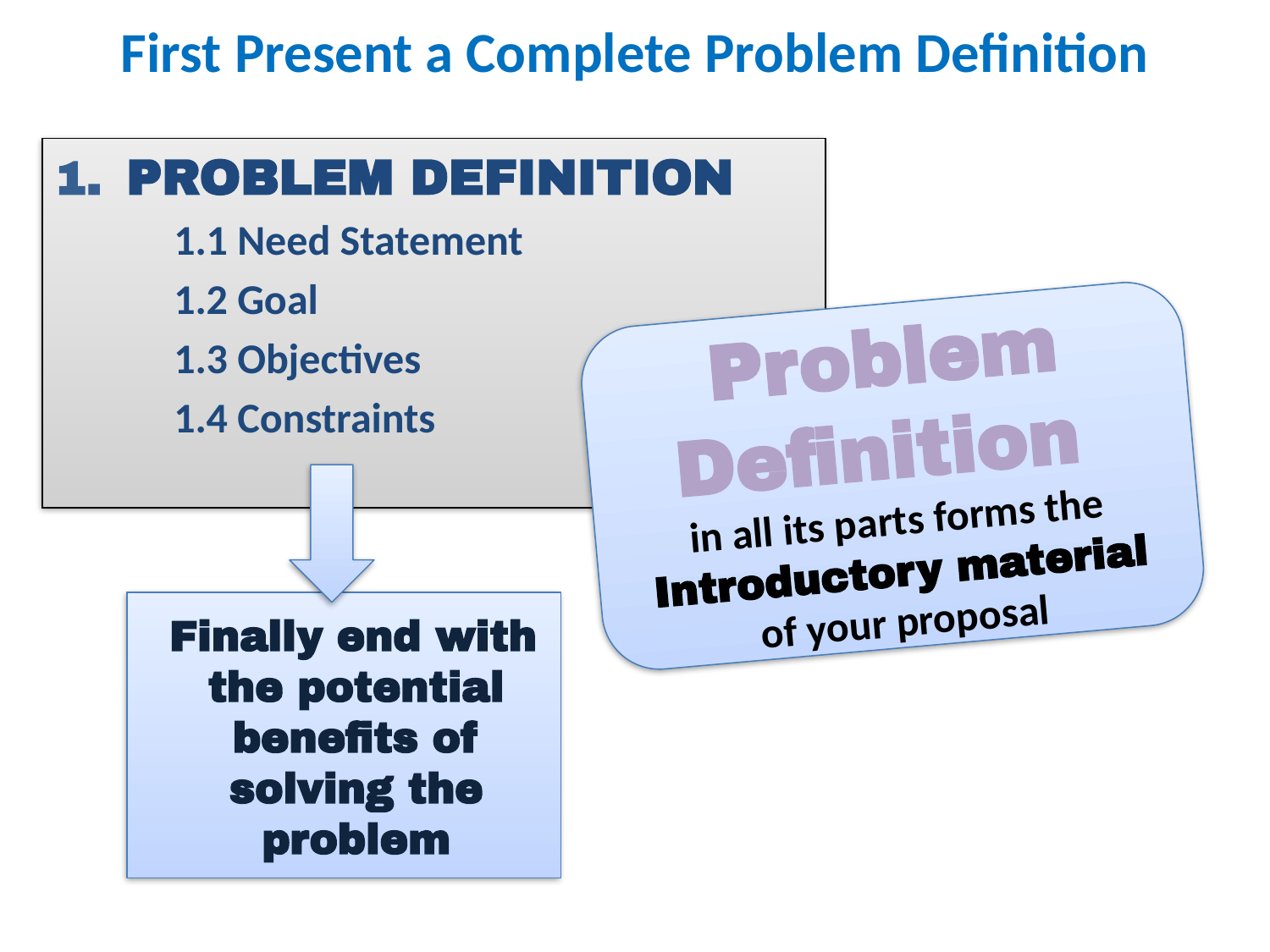

# First Present a Complete Problem Definition
PROBLEM DEFINITION
1.1 Need Statement
1.2 Goal
1.3 Objectives
1.4 Constraints

Problem Definition
in all its parts forms the Introductory material of your proposal

Finally end with the potential benefits of solving the problem